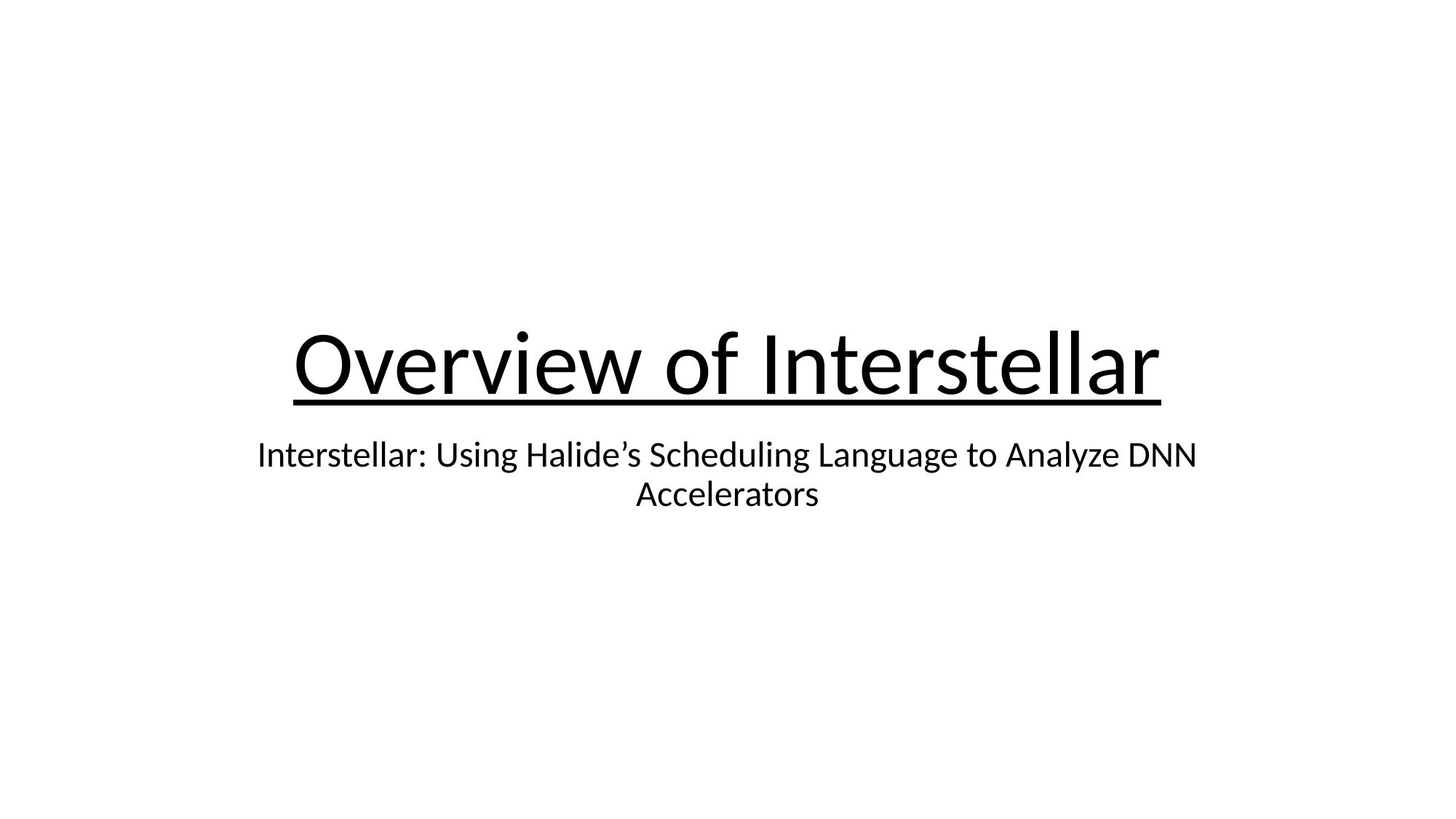

# Overview of Interstellar
Interstellar: Using Halide’s Scheduling Language to Analyze DNN Accelerators